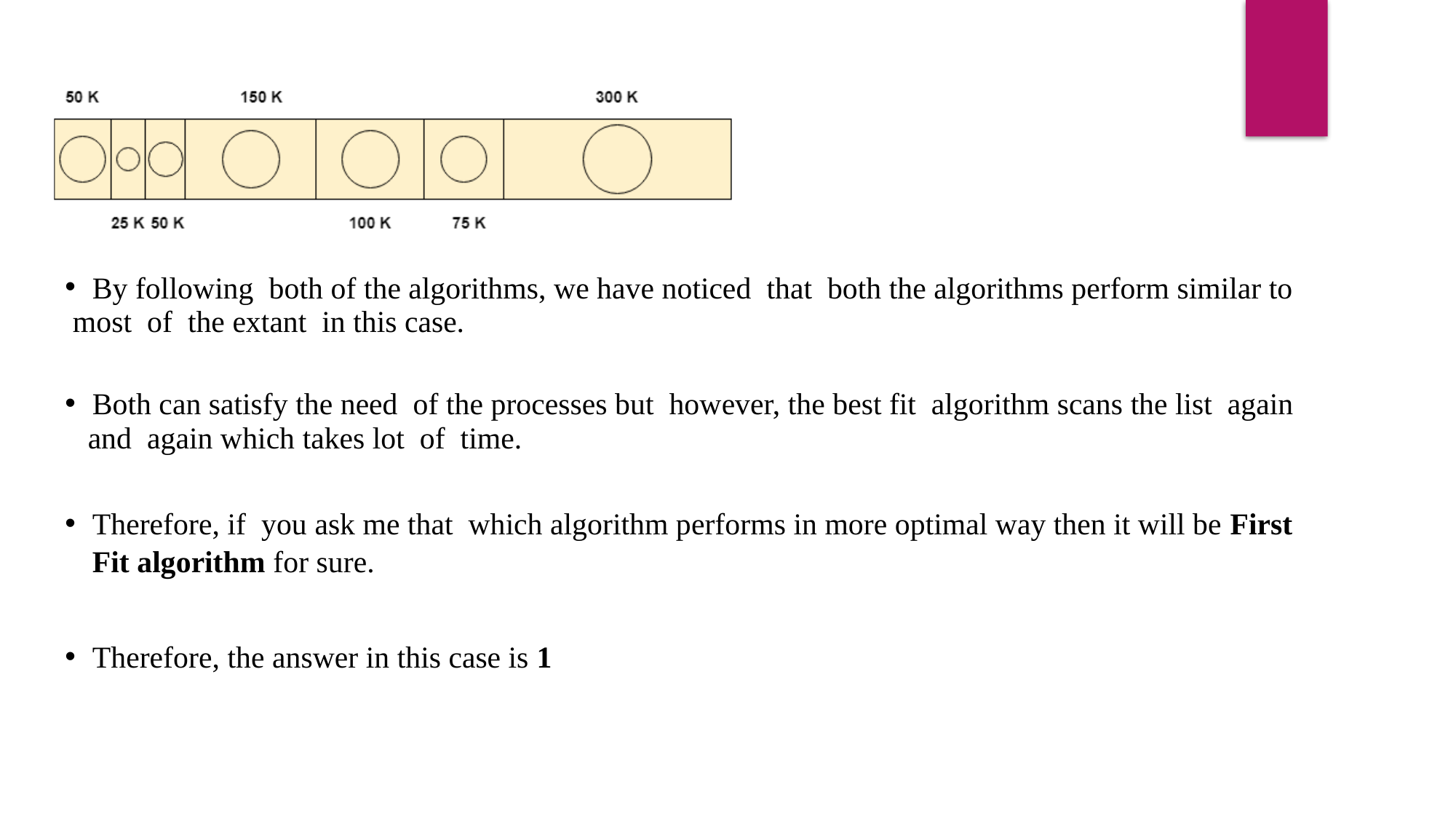

By following  both of the algorithms, we have noticed  that  both the algorithms perform similar to
 most  of  the extant  in this case.

Both can satisfy the need  of the processes but  however, the best fit  algorithm scans the list  again
   and  again which takes lot  of  time.

Therefore, if  you ask me that  which algorithm performs in more optimal way then it will be First Fit algorithm for sure.

Therefore, the answer in this case is 1